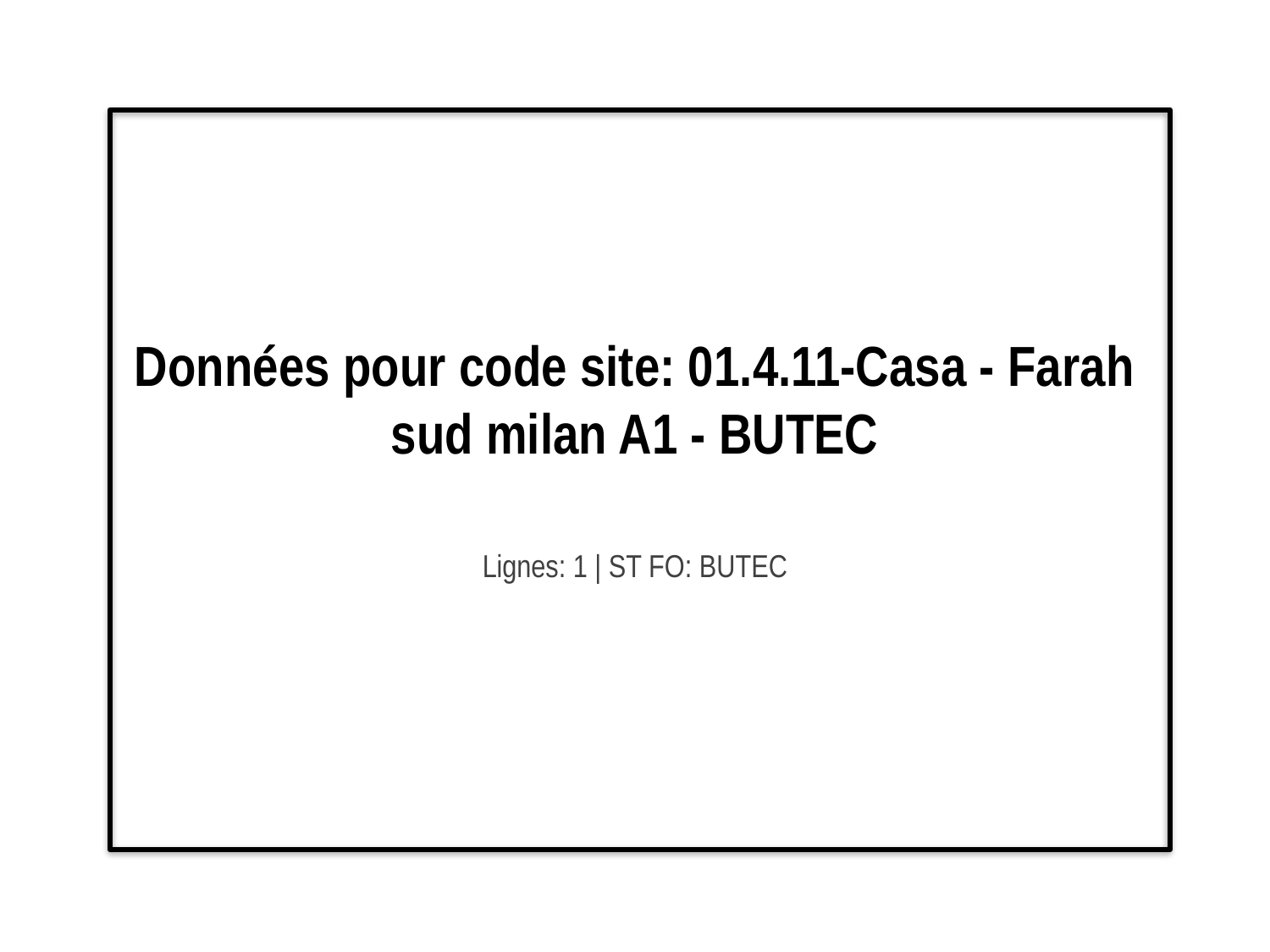

# Données pour code site: 01.4.11-Casa - Farah sud milan A1 - BUTEC
Lignes: 1 | ST FO: BUTEC